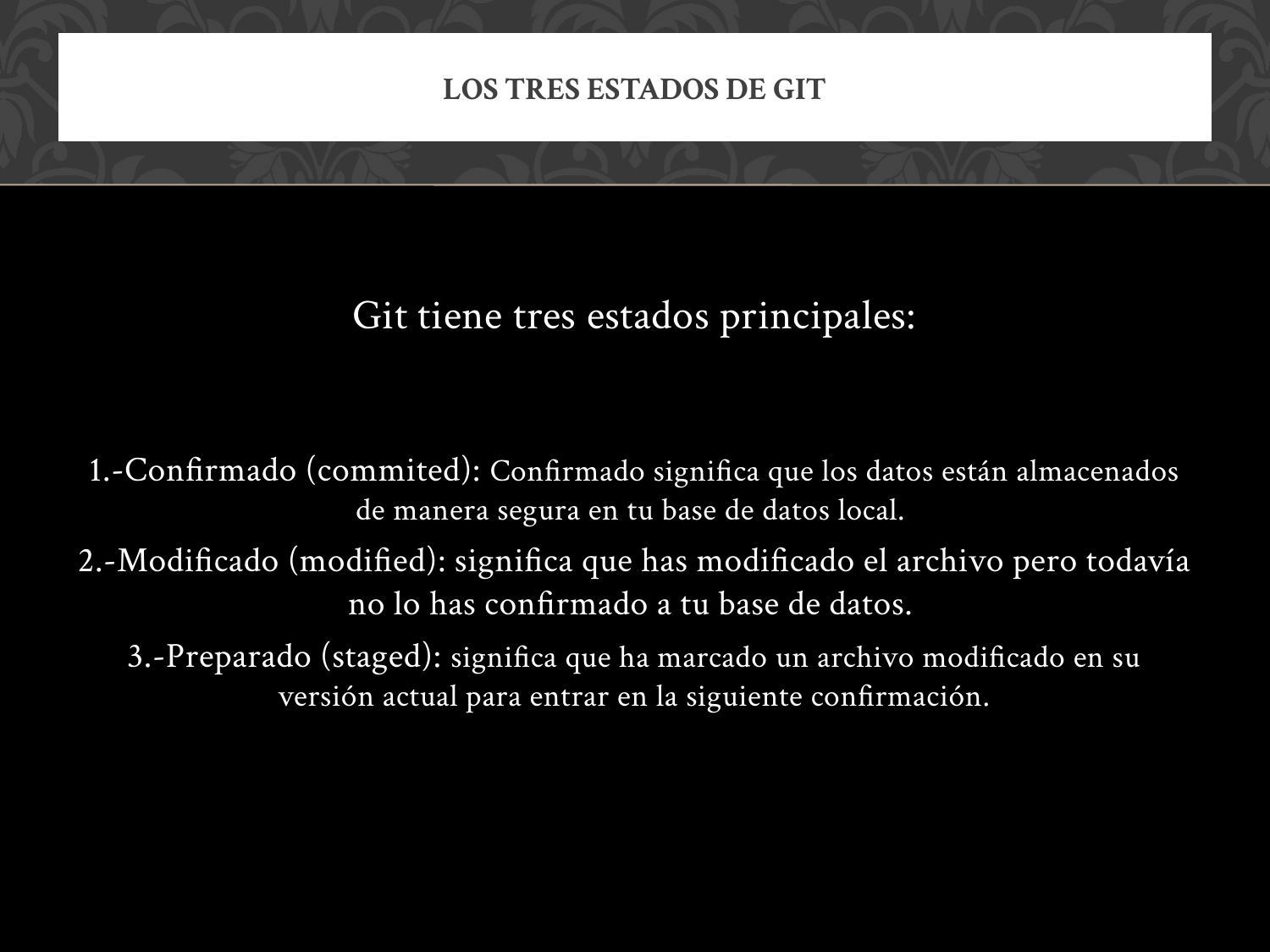

# Los tres estados de GIT
Git tiene tres estados principales:

1.-Confirmado (commited): Confirmado significa que los datos están almacenados de manera segura en tu base de datos local.
2.-Modificado (modified): significa que has modificado el archivo pero todavía no lo has confirmado a tu base de datos.
3.-Preparado (staged): significa que ha marcado un archivo modificado en su versión actual para entrar en la siguiente confirmación.